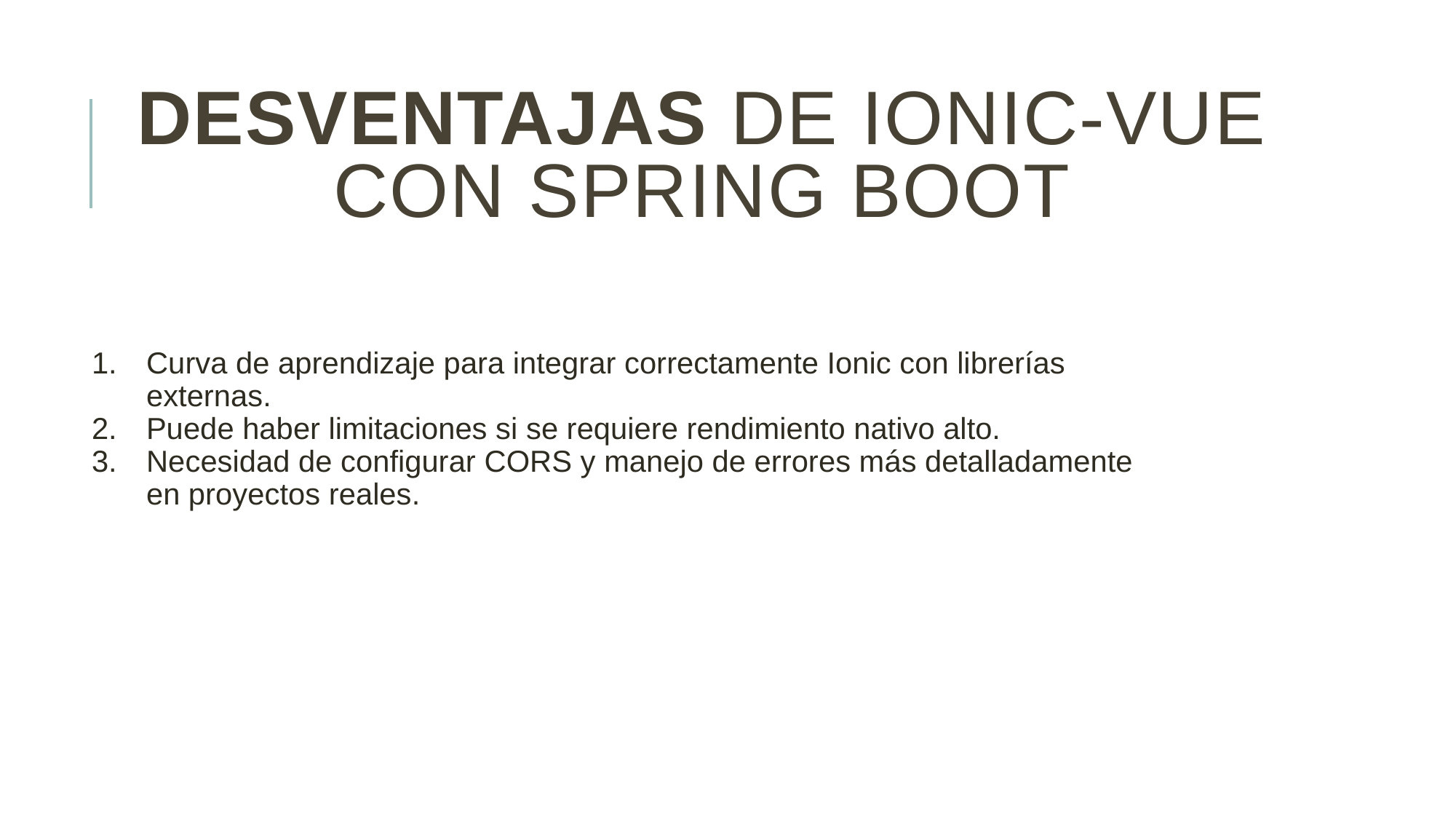

# Desventajas de Ionic-Vue con Spring Boot
Curva de aprendizaje para integrar correctamente Ionic con librerías externas.
Puede haber limitaciones si se requiere rendimiento nativo alto.
Necesidad de configurar CORS y manejo de errores más detalladamente en proyectos reales.